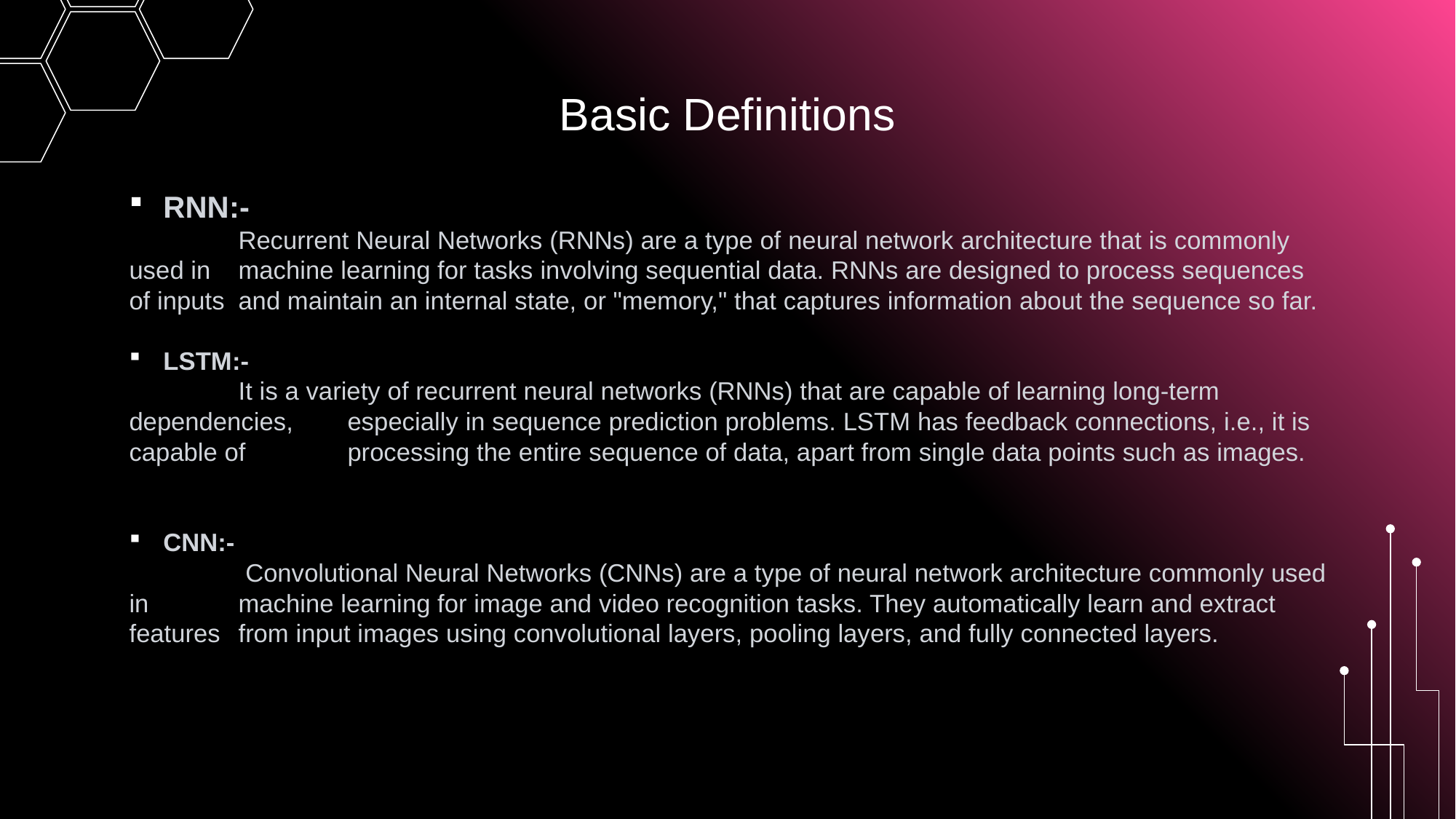

# Basic Definitions
RNN:-
	Recurrent Neural Networks (RNNs) are a type of neural network architecture that is commonly used in 	machine learning for tasks involving sequential data. RNNs are designed to process sequences of inputs 	and maintain an internal state, or "memory," that captures information about the sequence so far.

LSTM:-
	It is a variety of recurrent neural networks (RNNs) that are capable of learning long-term dependencies, 	especially in sequence prediction problems. LSTM has feedback connections, i.e., it is capable of 	processing the entire sequence of data, apart from single data points such as images.

CNN:-
	 Convolutional Neural Networks (CNNs) are a type of neural network architecture commonly used in 	machine learning for image and video recognition tasks. They automatically learn and extract features 	from input images using convolutional layers, pooling layers, and fully connected layers.